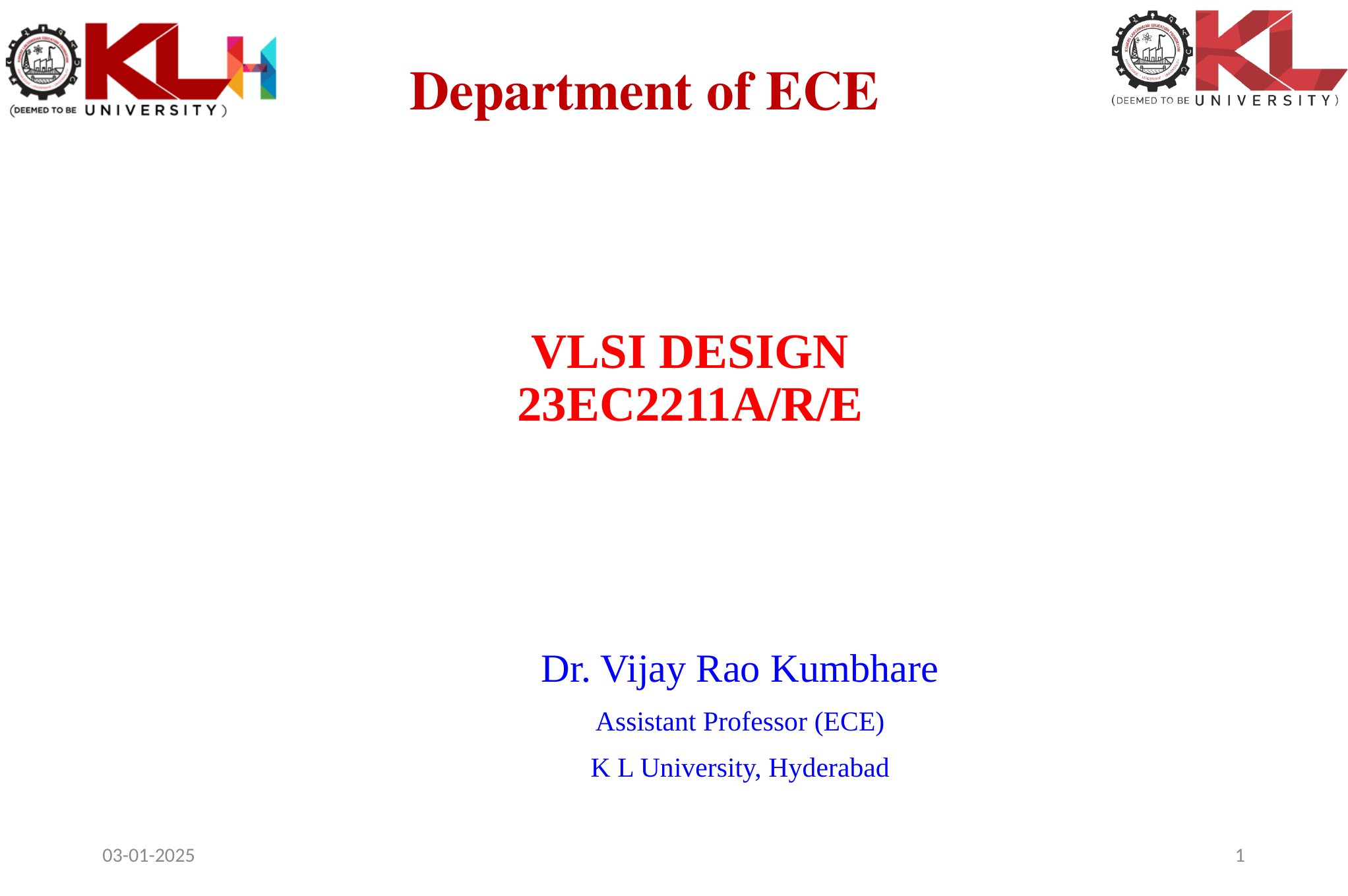

Department of ECE
VLSI DESIGN
23EC2211A/R/E

Dr. Vijay Rao Kumbhare
Assistant Professor (ECE)
K L University, Hyderabad
03-01-2025
1